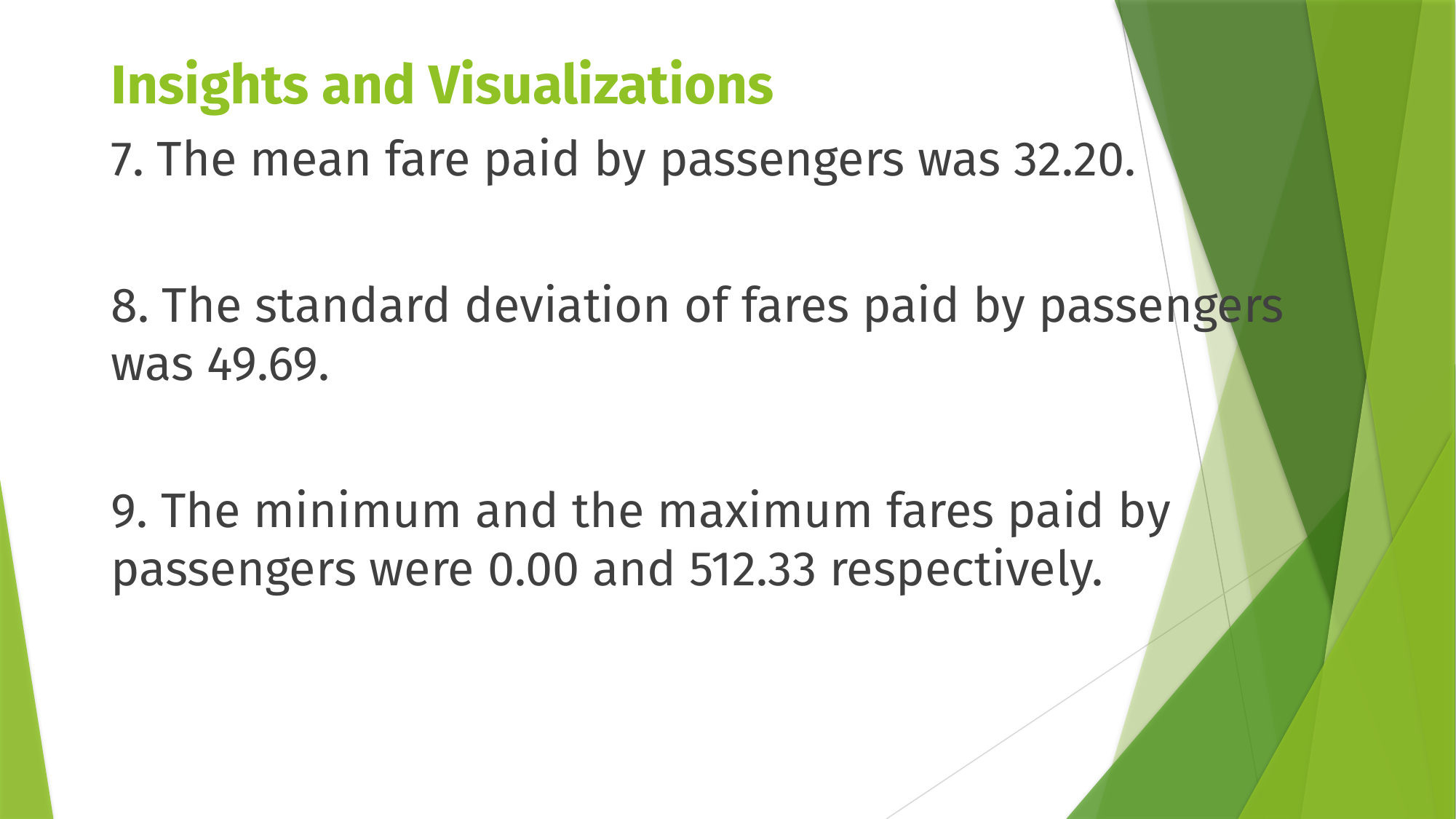

# Insights and Visualizations
7. The mean fare paid by passengers was 32.20.

8. The standard deviation of fares paid by passengers was 49.69.

9. The minimum and the maximum fares paid by passengers were 0.00 and 512.33 respectively.